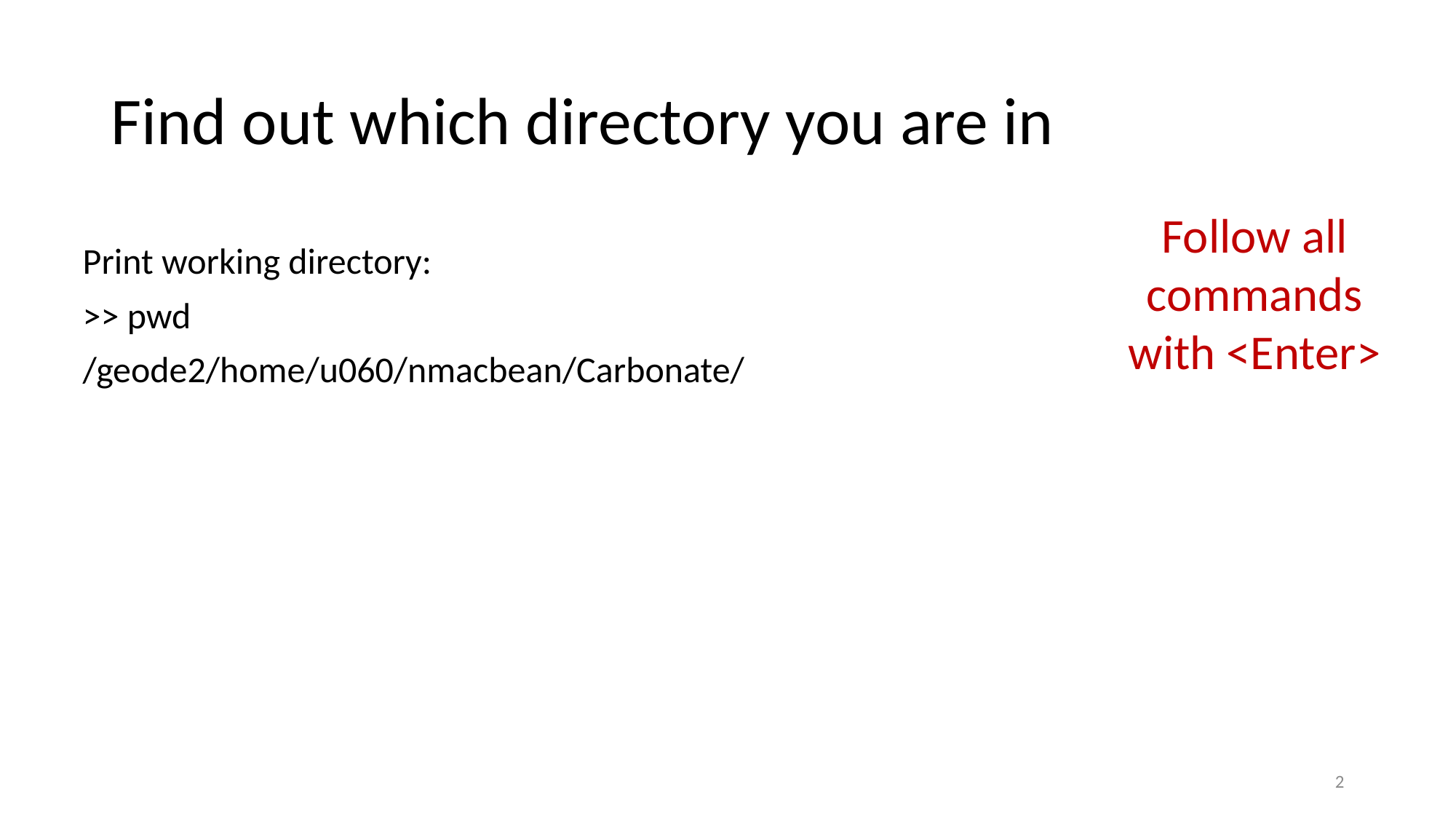

# Find out which directory you are in
Follow all commands with <Enter>
Print working directory:
>> pwd
/geode2/home/u060/nmacbean/Carbonate/

2